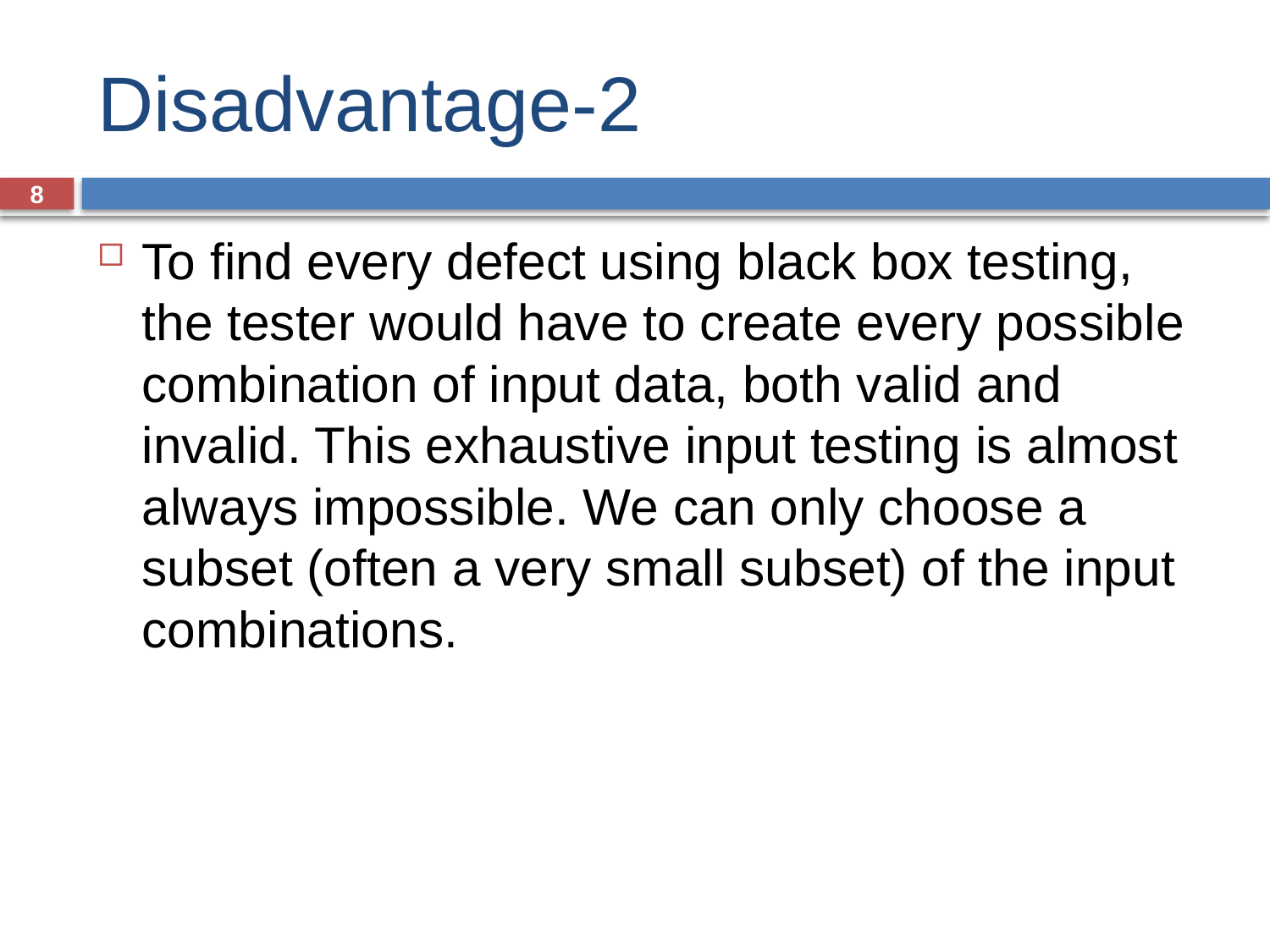

# Disadvantage-2
8
To find every defect using black box testing, the tester would have to create every possible combination of input data, both valid and invalid. This exhaustive input testing is almost always impossible. We can only choose a subset (often a very small subset) of the input combinations.